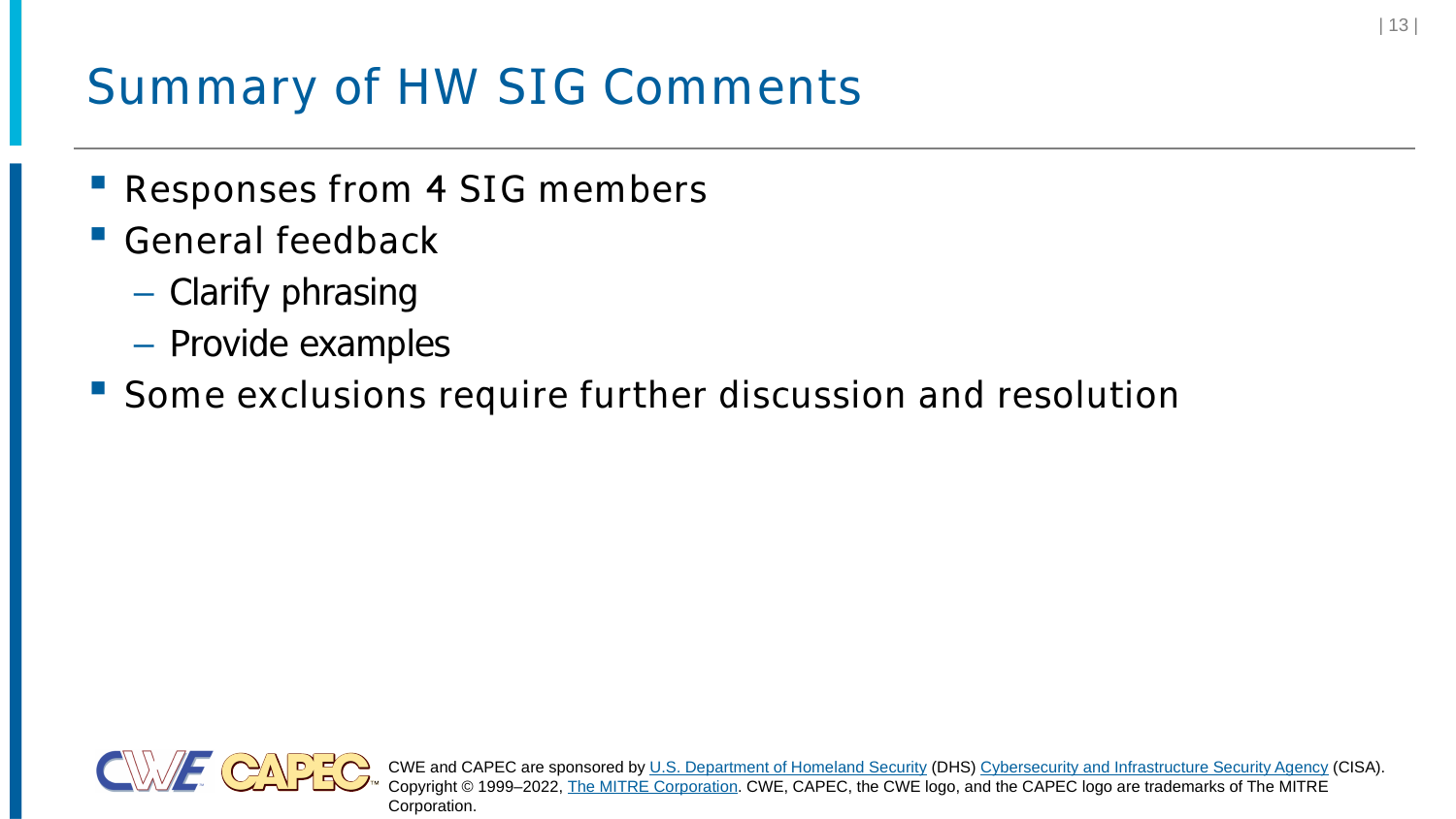

| 13 |
# Summary of HW SIG Comments
Responses from 4 SIG members
General feedback
Clarify phrasing
Provide examples
Some exclusions require further discussion and resolution